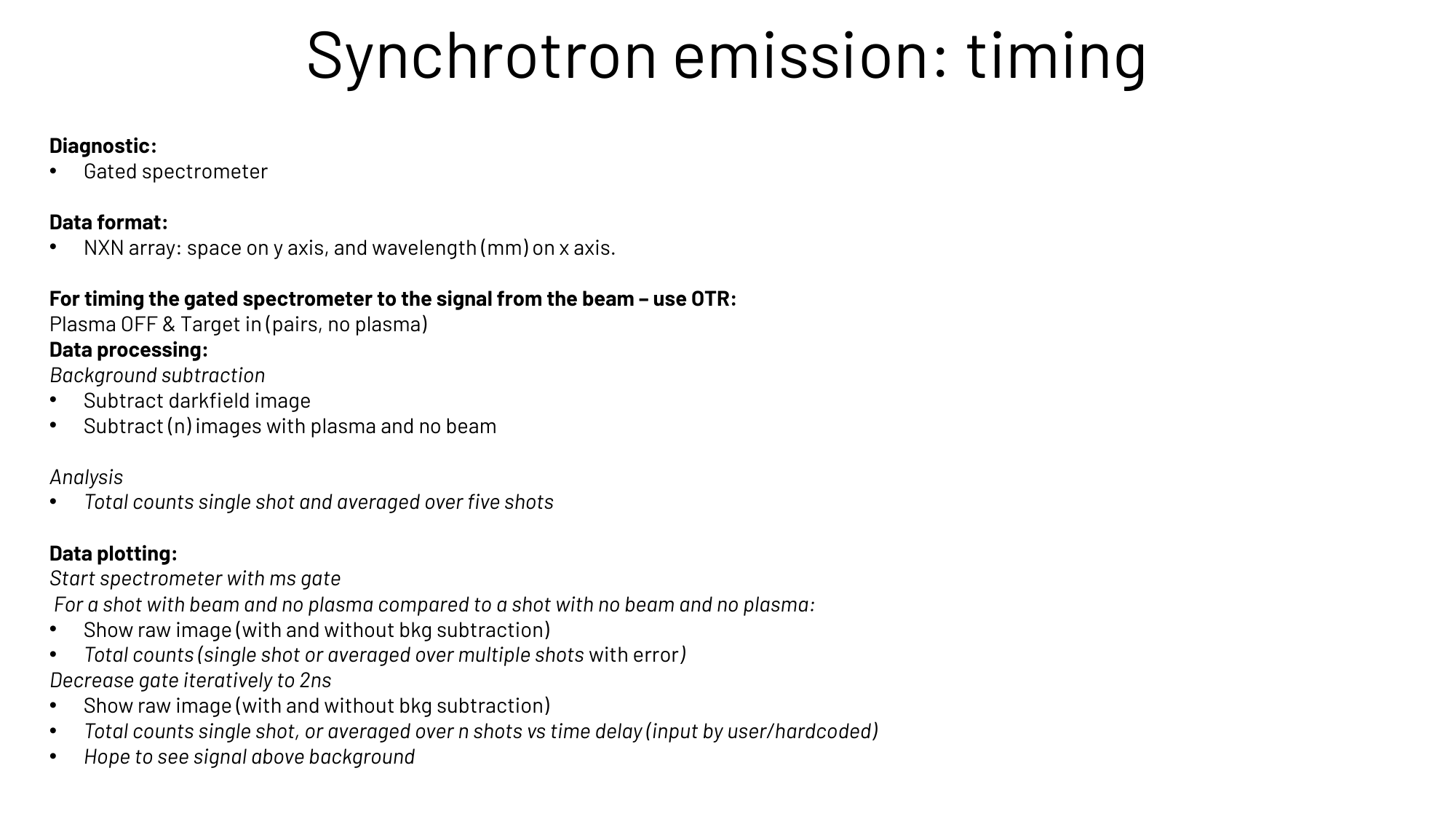

# Synchrotron emission: timing
Diagnostic:
Gated spectrometer

Data format:
NXN array: space on y axis, and wavelength (mm) on x axis.

For timing the gated spectrometer to the signal from the beam – use OTR:
Plasma OFF & Target in (pairs, no plasma)
Data processing:
Background subtraction
Subtract darkfield image
Subtract (n) images with plasma and no beam

Analysis
Total counts single shot and averaged over five shots

Data plotting:
Start spectrometer with ms gate
 For a shot with beam and no plasma compared to a shot with no beam and no plasma:
Show raw image (with and without bkg subtraction)
Total counts (single shot or averaged over multiple shots with error)
Decrease gate iteratively to 2ns
Show raw image (with and without bkg subtraction)
Total counts single shot, or averaged over n shots vs time delay (input by user/hardcoded)
Hope to see signal above background